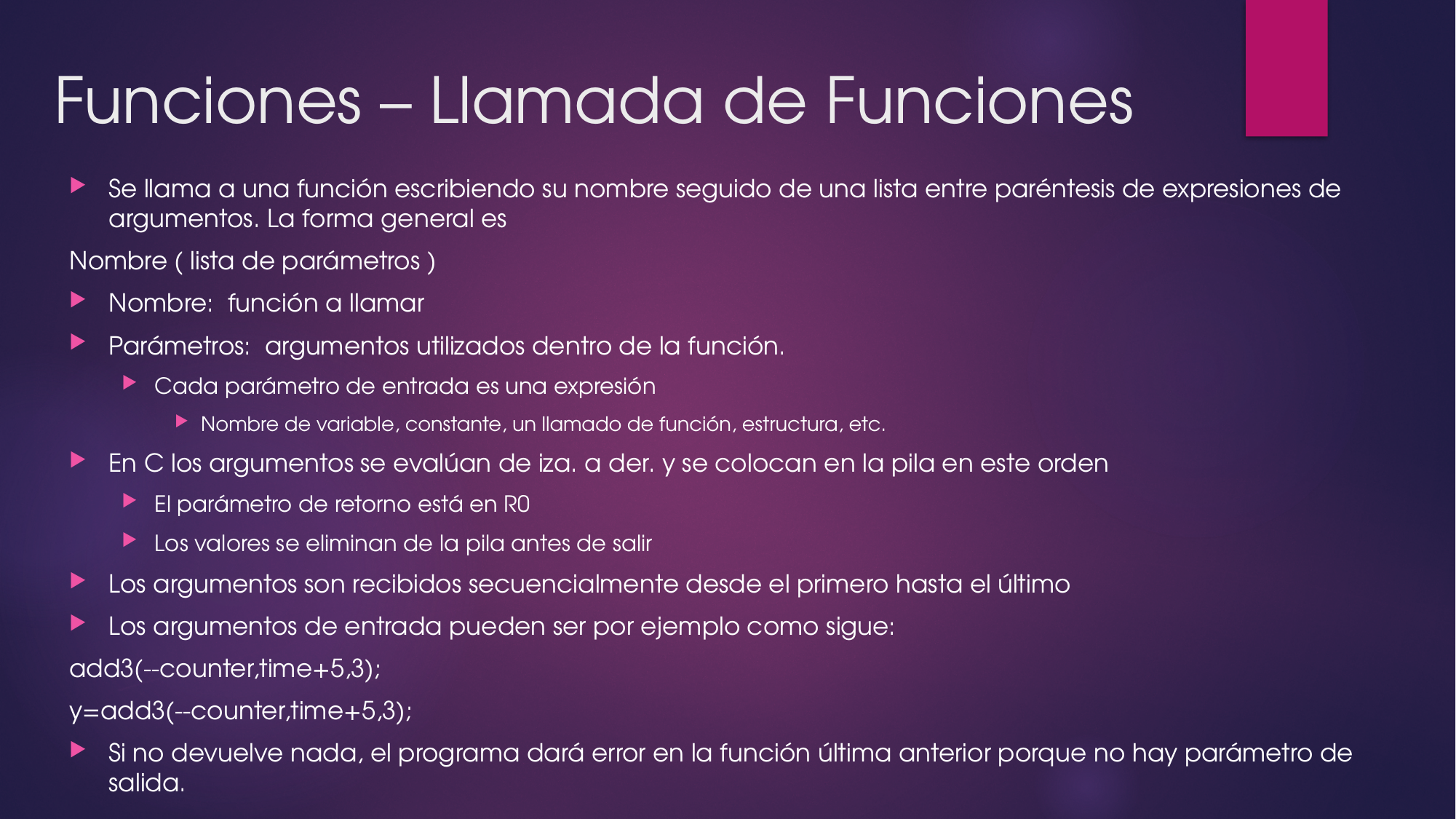

# Funciones – Llamada de Funciones
Se llama a una función escribiendo su nombre seguido de una lista entre paréntesis de expresiones de argumentos. La forma general es
Nombre ( lista de parámetros )
Nombre:  función a llamar
Parámetros:  argumentos utilizados dentro de la función.
Cada parámetro de entrada es una expresión
Nombre de variable, constante, un llamado de función, estructura, etc.
En C los argumentos se evalúan de iza. a der. y se colocan en la pila en este orden
El parámetro de retorno está en R0
Los valores se eliminan de la pila antes de salir
Los argumentos son recibidos secuencialmente desde el primero hasta el último
Los argumentos de entrada pueden ser por ejemplo como sigue:
add3(--counter,time+5,3);
y=add3(--counter,time+5,3);
Si no devuelve nada, el programa dará error en la función última anterior porque no hay parámetro de salida.